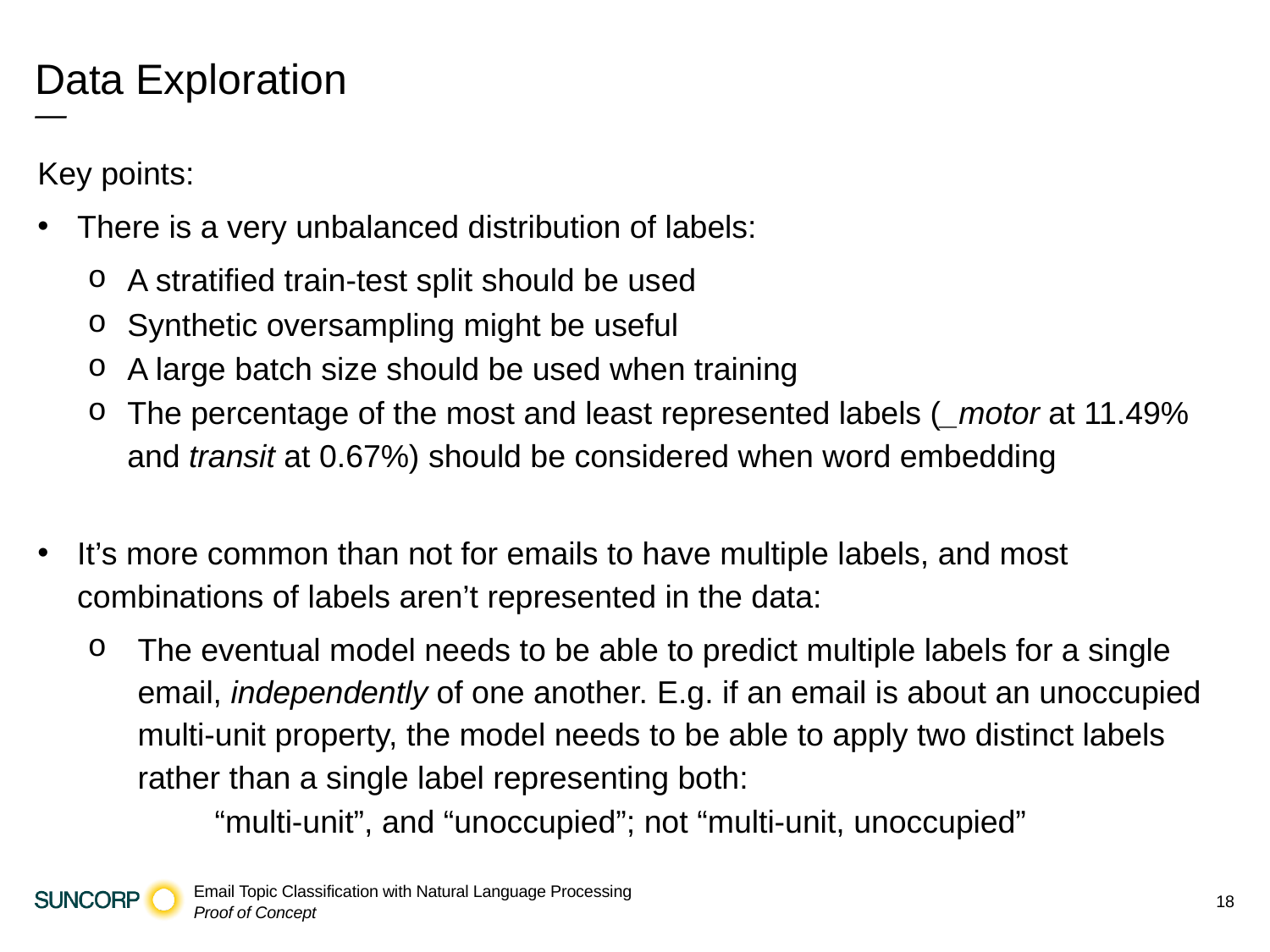

# Data Exploration
—
Key points:
There is a very unbalanced distribution of labels:
A stratified train-test split should be used
Synthetic oversampling might be useful
A large batch size should be used when training
The percentage of the most and least represented labels (_motor at 11.49% and transit at 0.67%) should be considered when word embedding

It’s more common than not for emails to have multiple labels, and most combinations of labels aren’t represented in the data:
The eventual model needs to be able to predict multiple labels for a single email, independently of one another. E.g. if an email is about an unoccupied multi-unit property, the model needs to be able to apply two distinct labels rather than a single label representing both:
	“multi-unit”, and “unoccupied”; not “multi-unit, unoccupied”

18
Email Topic Classification with Natural Language Processing
Proof of Concept